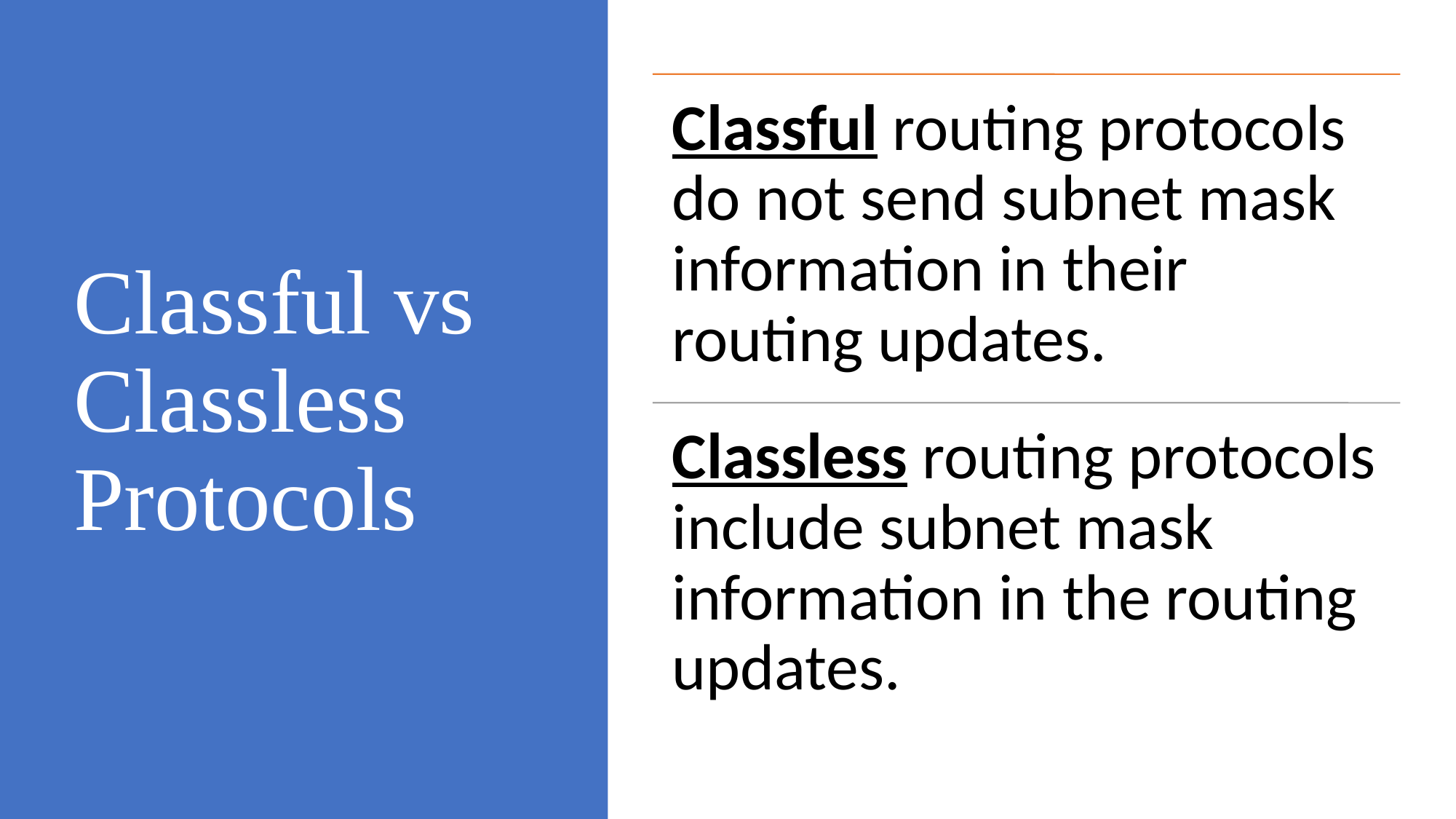

# Classful vs Classless Protocols
Classful routing protocols do not send subnet mask information in their routing updates.
Classless routing protocols include subnet mask information in the routing updates.